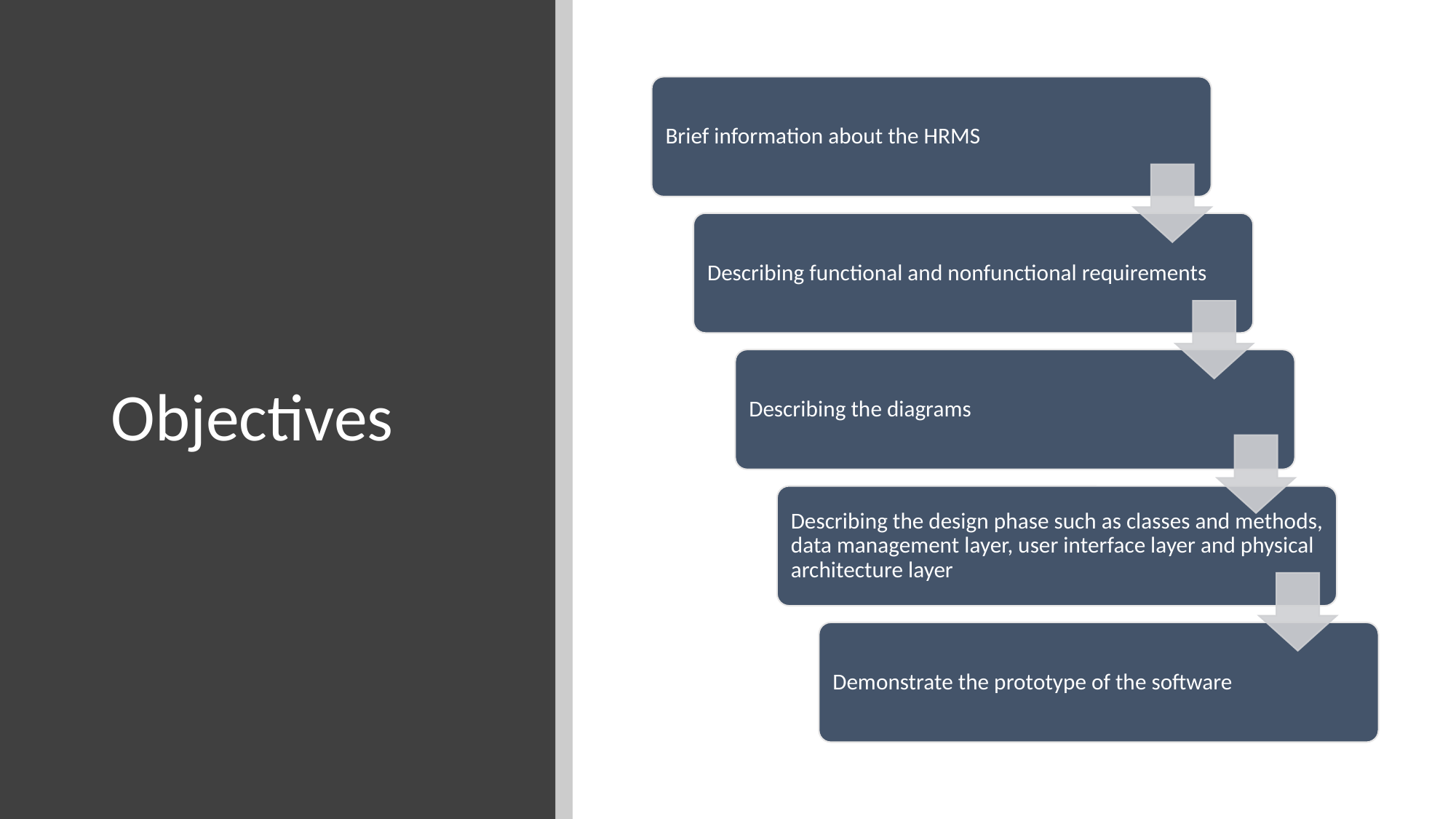

Brief information about the HRMS
Describing functional and nonfunctional requirements
Describing the diagrams
Describing the design phase such as classes and methods, data management layer, user interface layer and physical architecture layer
Demonstrate the prototype of the software

# Objectives